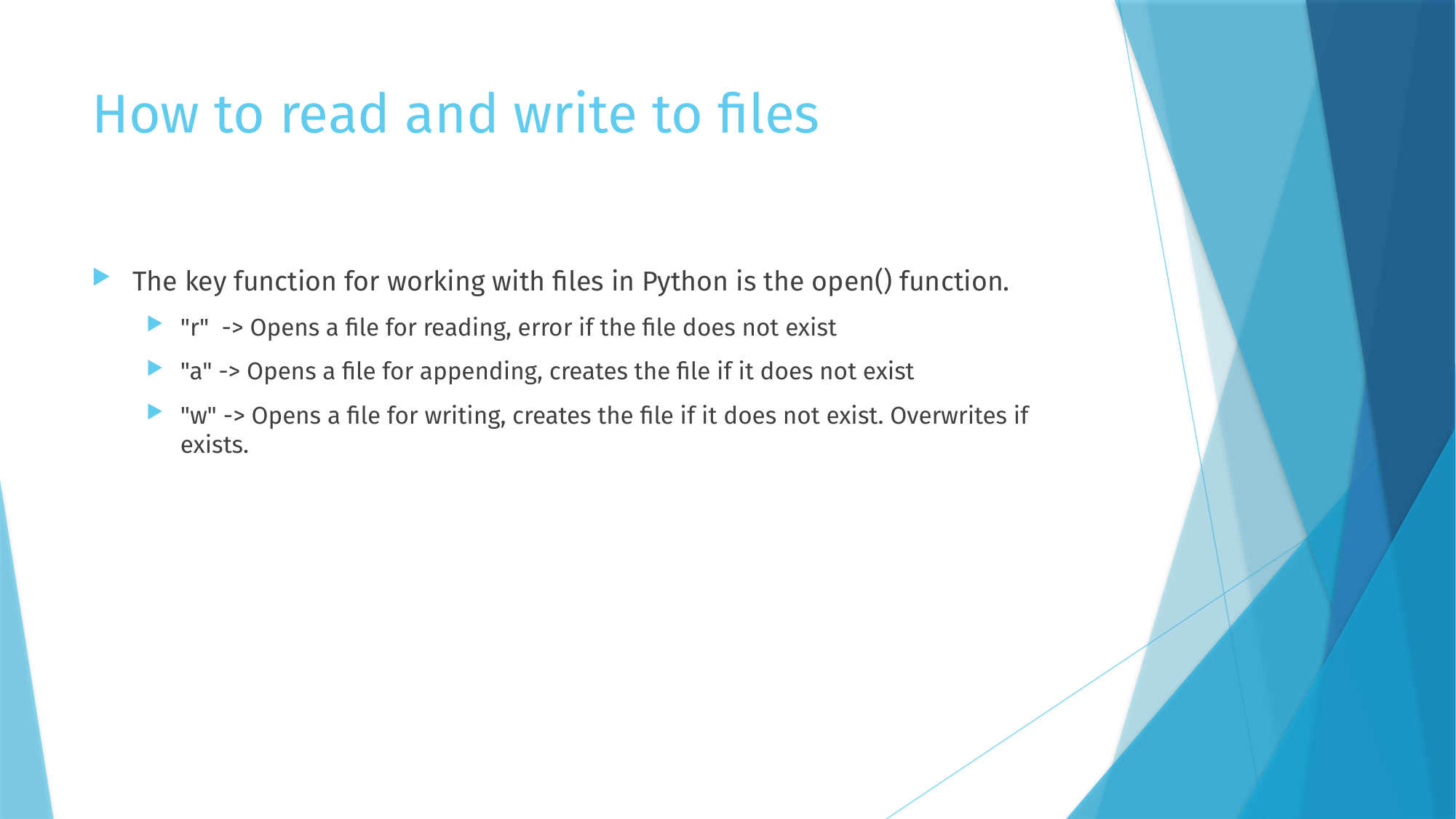

# How to read and write to files
The key function for working with files in Python is the open() function.
"r"  -> Opens a file for reading, error if the file does not exist
"a" -> Opens a file for appending, creates the file if it does not exist
"w" -> Opens a file for writing, creates the file if it does not exist. Overwrites if exists.